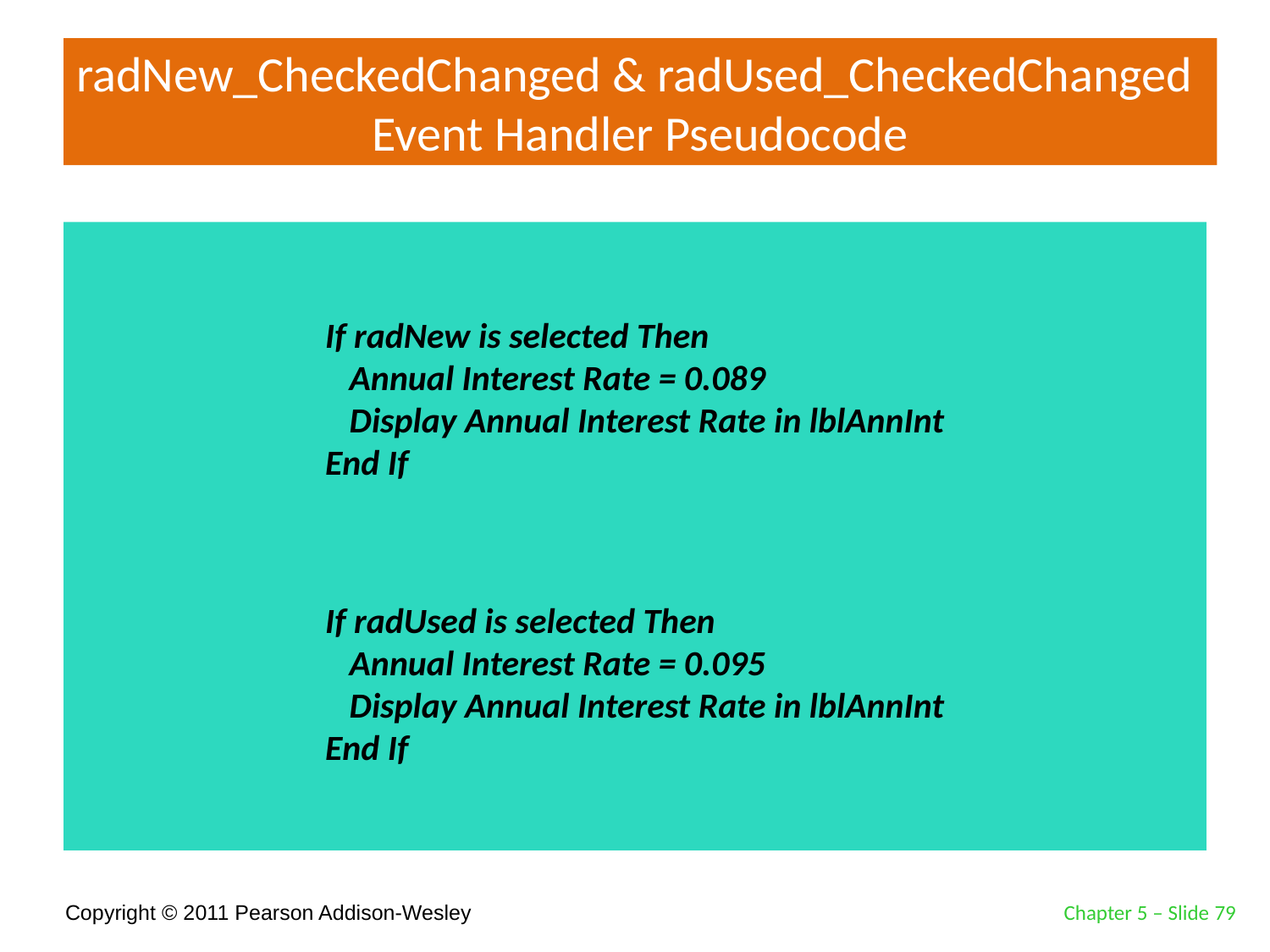

# radNew_CheckedChanged & radUsed_CheckedChanged Event Handler Pseudocode

If radNew is selected Then
   Annual Interest Rate = 0.089
   Display Annual Interest Rate in lblAnnInt
End If
If radUsed is selected Then
   Annual Interest Rate = 0.095
   Display Annual Interest Rate in lblAnnInt
End If
Chapter 5 – Slide 79